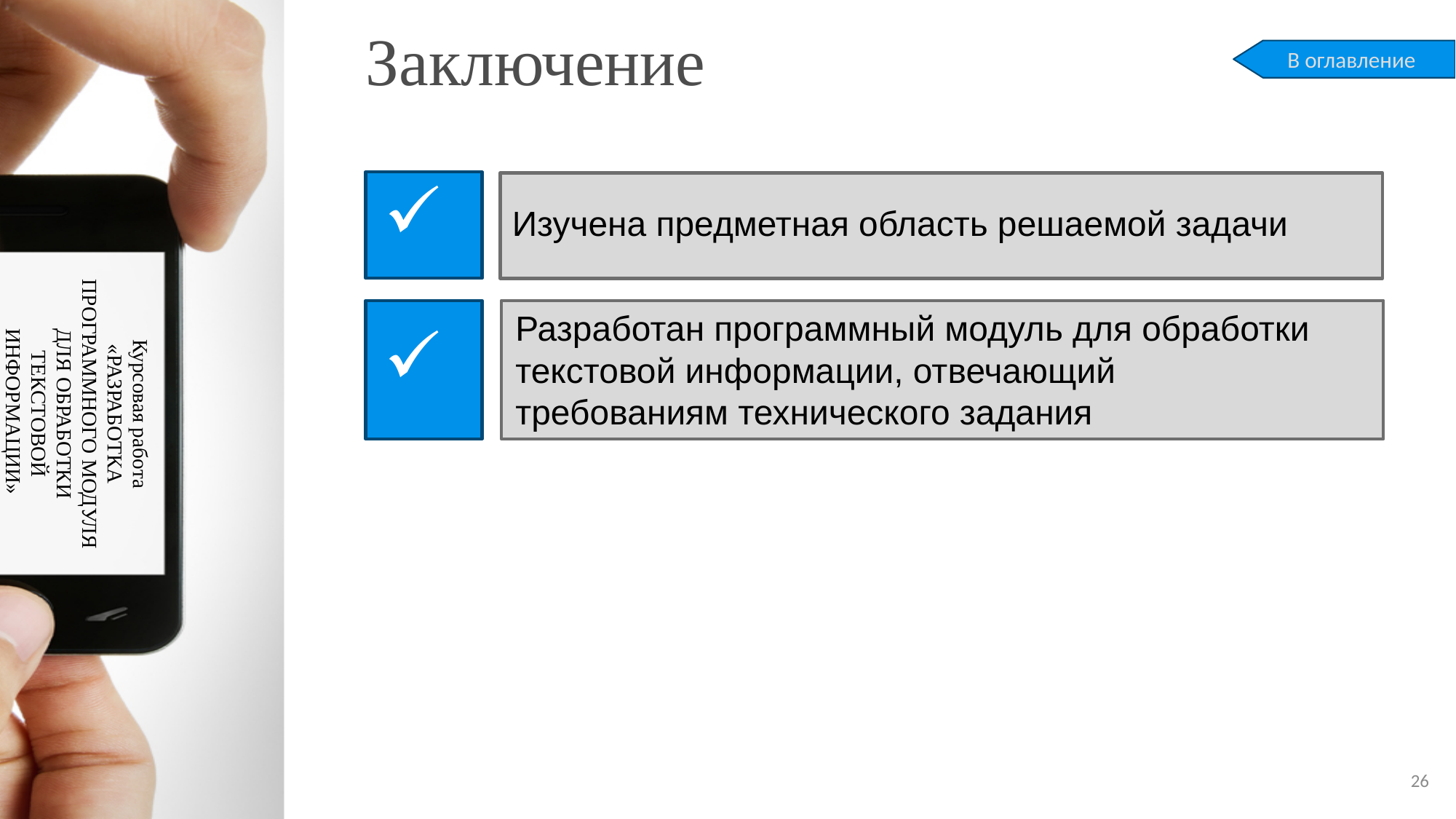

# Заключение
В оглавление

Изучена предметная область решаемой задачи
Курсовая работа
«РАЗРАБОТКА ПРОГРАММНОГО МОДУЛЯ ДЛЯ ОБРАБОТКИ ТЕКСТОВОЙ ИНФОРМАЦИИ»

Разработан программный модуль для обработки текстовой информации, отвечающий требованиям технического задания
26